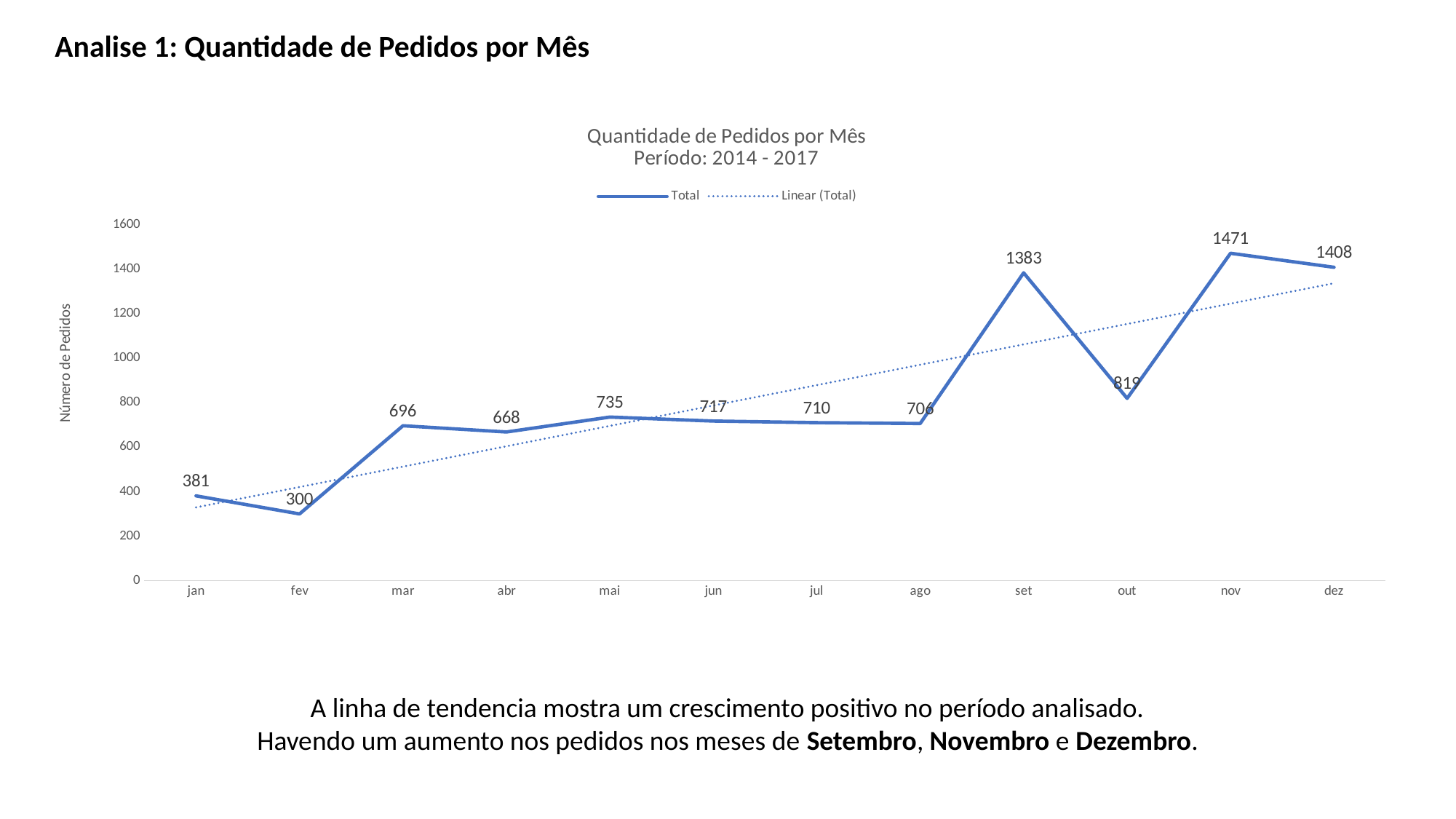

Analise 1: Quantidade de Pedidos por Mês

### Chart: Quantidade de Pedidos por Mês
Período: 2014 - 2017

| Category | Total |
|---|---|
| jan | 381.0 |
| fev | 300.0 |
| mar | 696.0 |
| abr | 668.0 |
| mai | 735.0 |
| jun | 717.0 |
| jul | 710.0 |
| ago | 706.0 |
| set | 1383.0 |
| out | 819.0 |
| nov | 1471.0 |
| dez | 1408.0 |
A linha de tendencia mostra um crescimento positivo no período analisado.
Havendo um aumento nos pedidos nos meses de Setembro, Novembro e Dezembro.